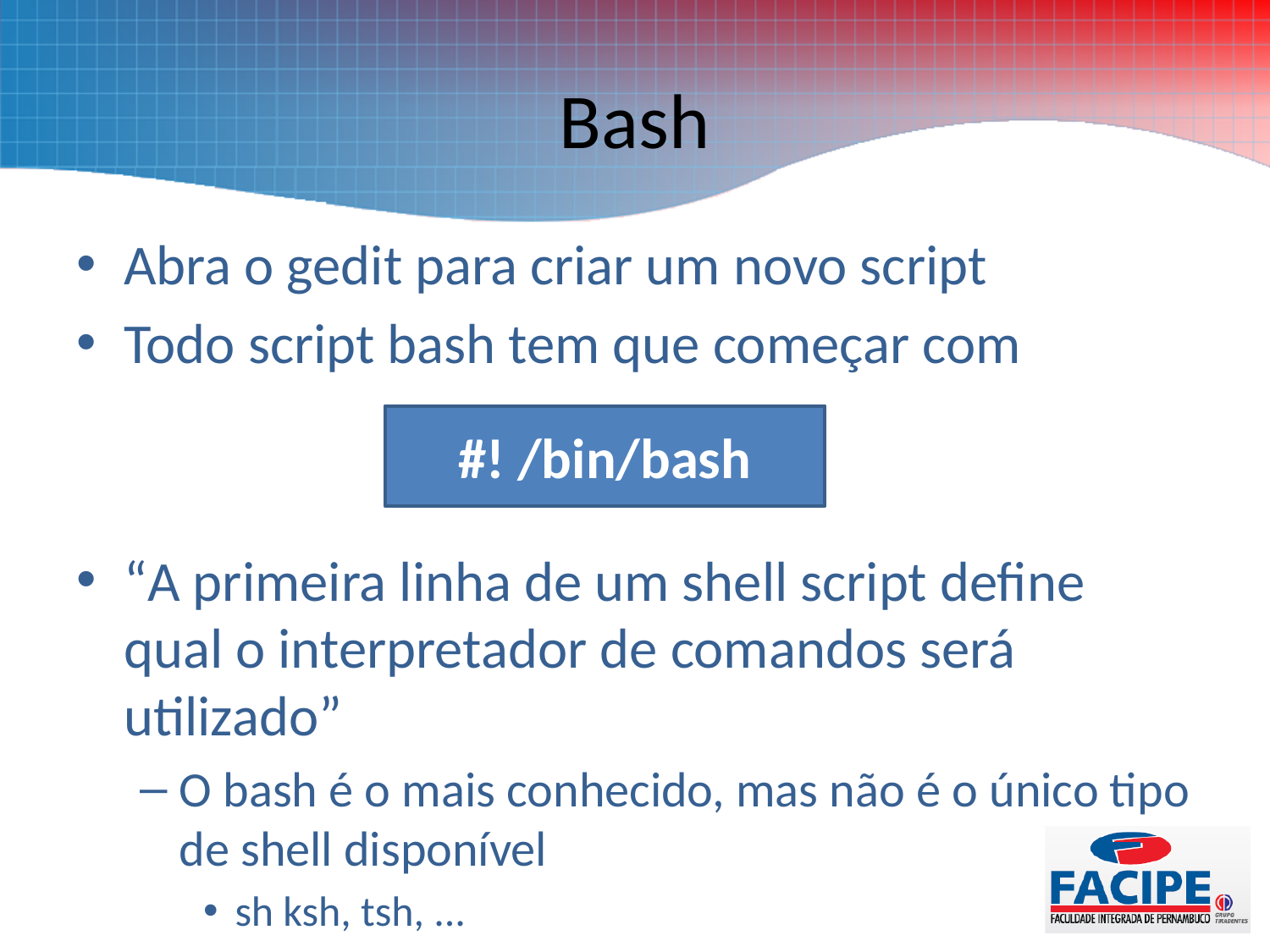

# Bash
Abra o gedit para criar um novo script
Todo script bash tem que começar com

“A primeira linha de um shell script define qual o interpretador de comandos será utilizado”
O bash é o mais conhecido, mas não é o único tipo de shell disponível
sh ksh, tsh, ...
#! /bin/bash